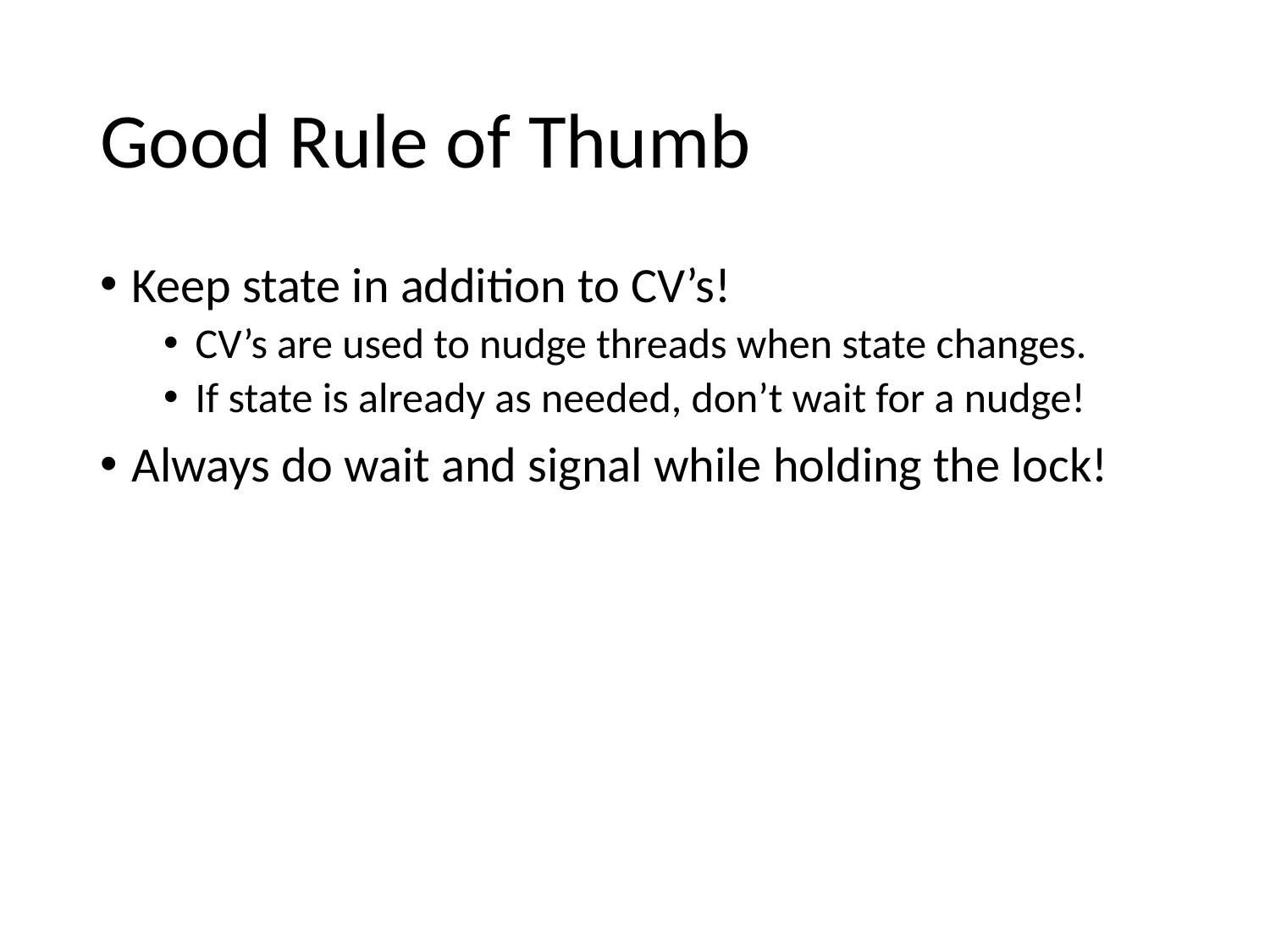

# Good Rule of Thumb
Keep state in addition to CV’s!
CV’s are used to nudge threads when state changes.
If state is already as needed, don’t wait for a nudge!
Always do wait and signal while holding the lock!